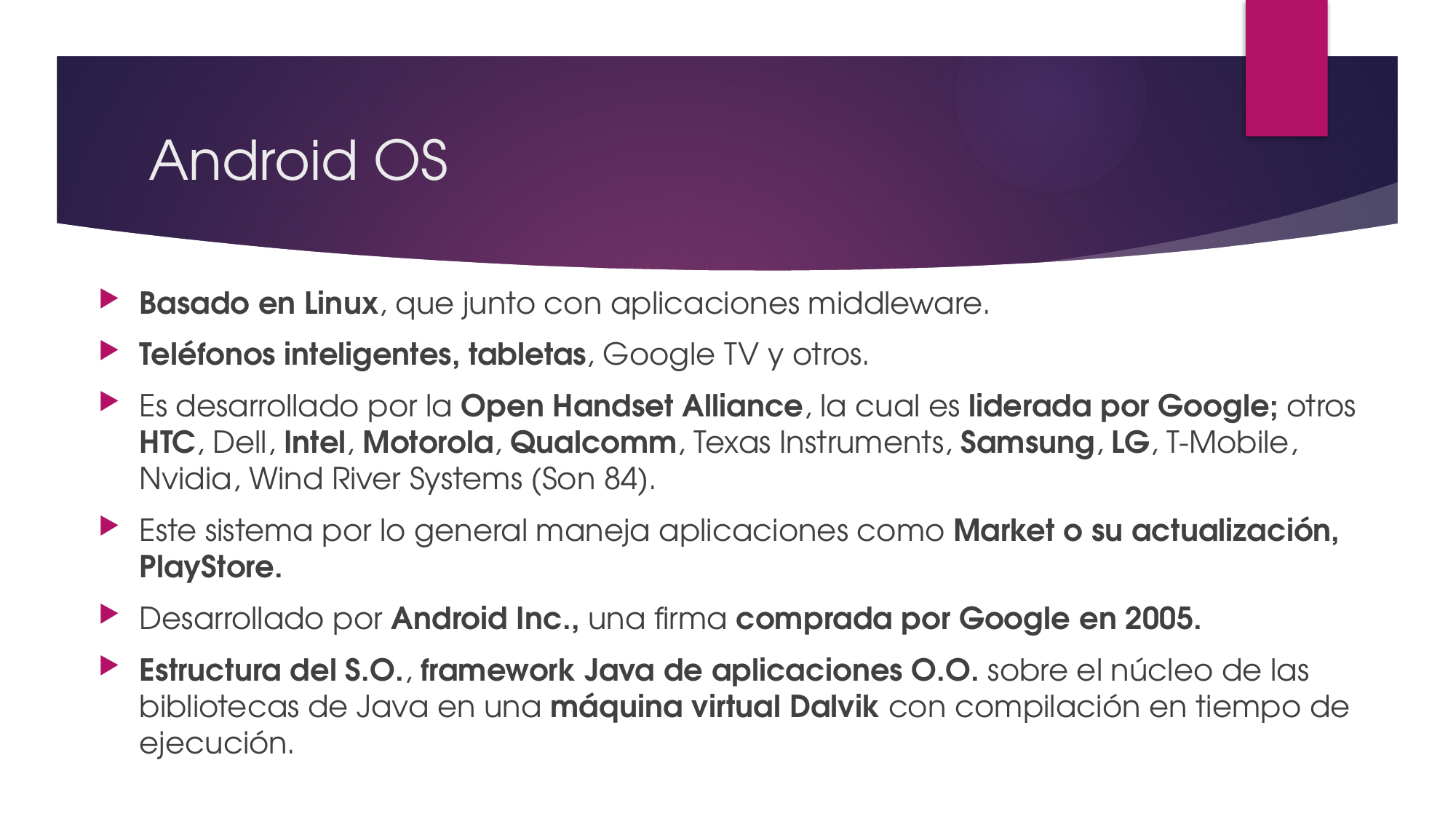

# Android OS
Basado en Linux, que junto con aplicaciones middleware.
Teléfonos inteligentes, tabletas, Google TV y otros.
Es desarrollado por la Open Handset Alliance, la cual es liderada por Google; otros HTC, Dell, Intel, Motorola, Qualcomm, Texas Instruments, Samsung, LG, T-Mobile, Nvidia, Wind River Systems (Son 84).
Este sistema por lo general maneja aplicaciones como Market o su actualización, PlayStore.
Desarrollado por Android Inc., una firma comprada por Google en 2005.
Estructura del S.O., framework Java de aplicaciones O.O. sobre el núcleo de las bibliotecas de Java en una máquina virtual Dalvik con compilación en tiempo de ejecución.